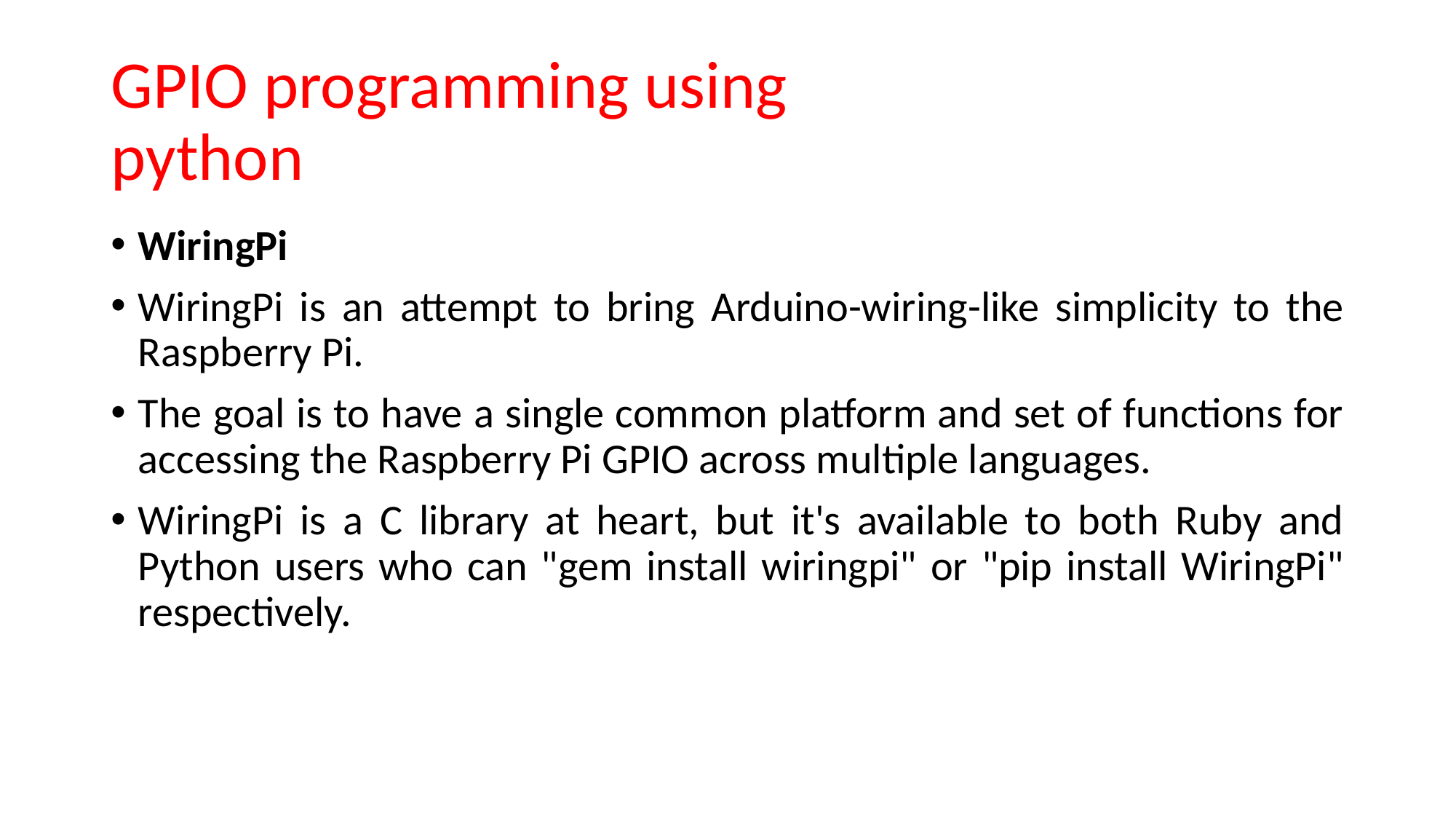

# GPIO programming using python
WiringPi
WiringPi is an attempt to bring Arduino-wiring-like simplicity to the Raspberry Pi.
The goal is to have a single common platform and set of functions for accessing the Raspberry Pi GPIO across multiple languages.
WiringPi is a C library at heart, but it's available to both Ruby and Python users who can "gem install wiringpi" or "pip install WiringPi" respectively.